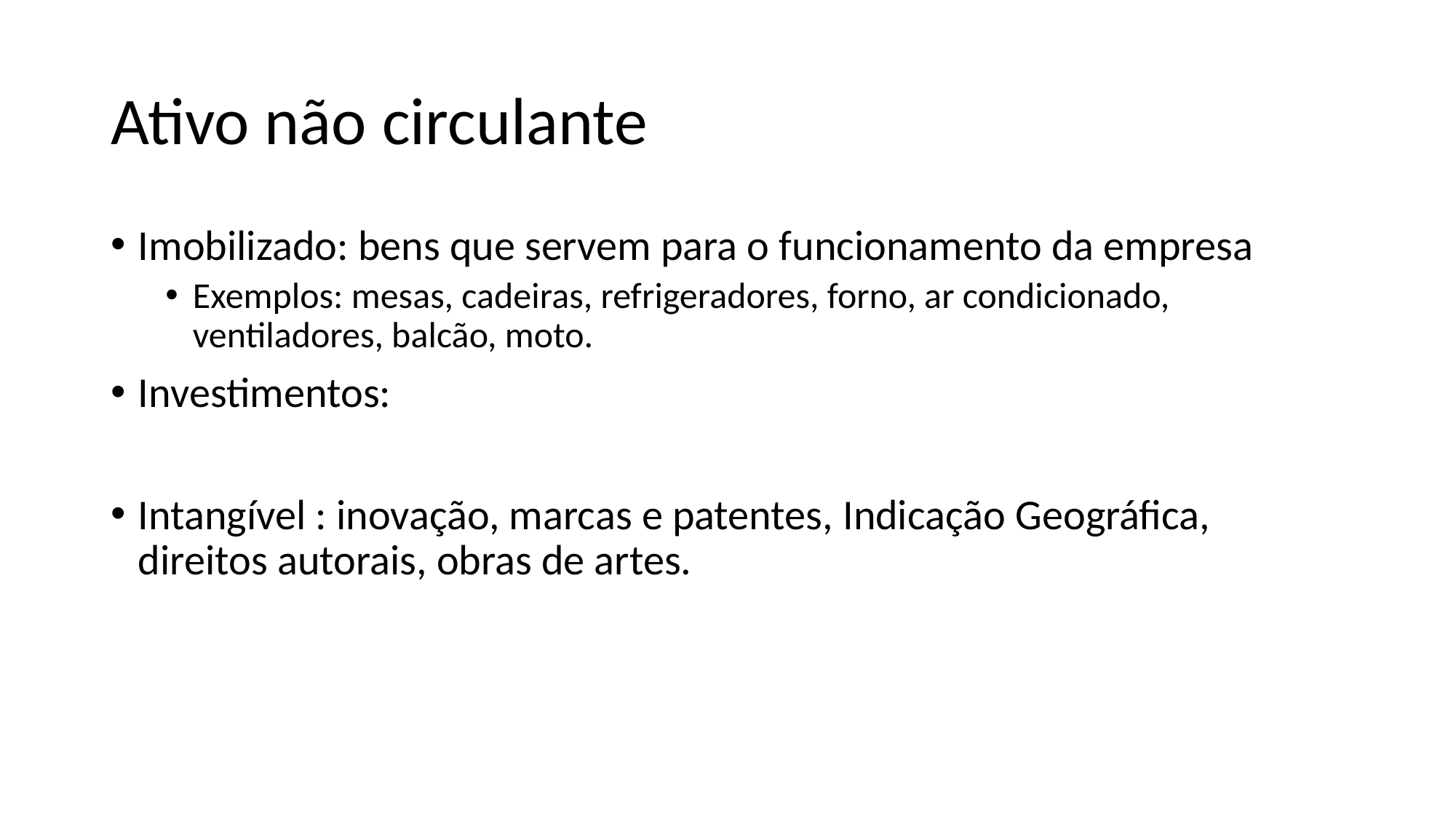

# Ativo não circulante
Imobilizado: bens que servem para o funcionamento da empresa
Exemplos: mesas, cadeiras, refrigeradores, forno, ar condicionado, ventiladores, balcão, moto.
Investimentos:

Intangível : inovação, marcas e patentes, Indicação Geográfica, direitos autorais, obras de artes.